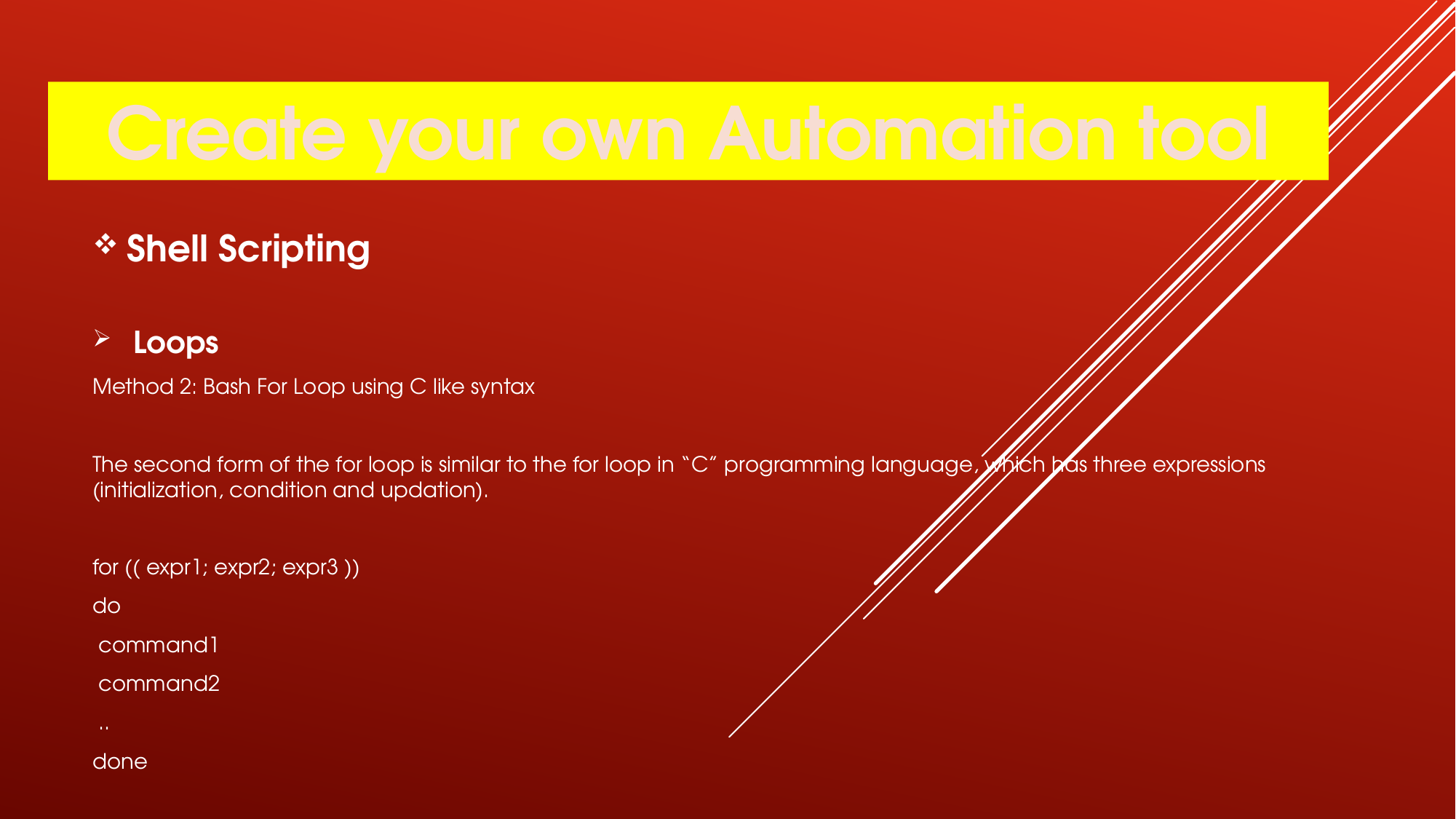

Create your own Automation tool
Shell Scripting

Loops
Method 2: Bash For Loop using C like syntax

The second form of the for loop is similar to the for loop in “C” programming language, which has three expressions (initialization, condition and updation).

for (( expr1; expr2; expr3 ))
do
 command1
 command2
 ..
done